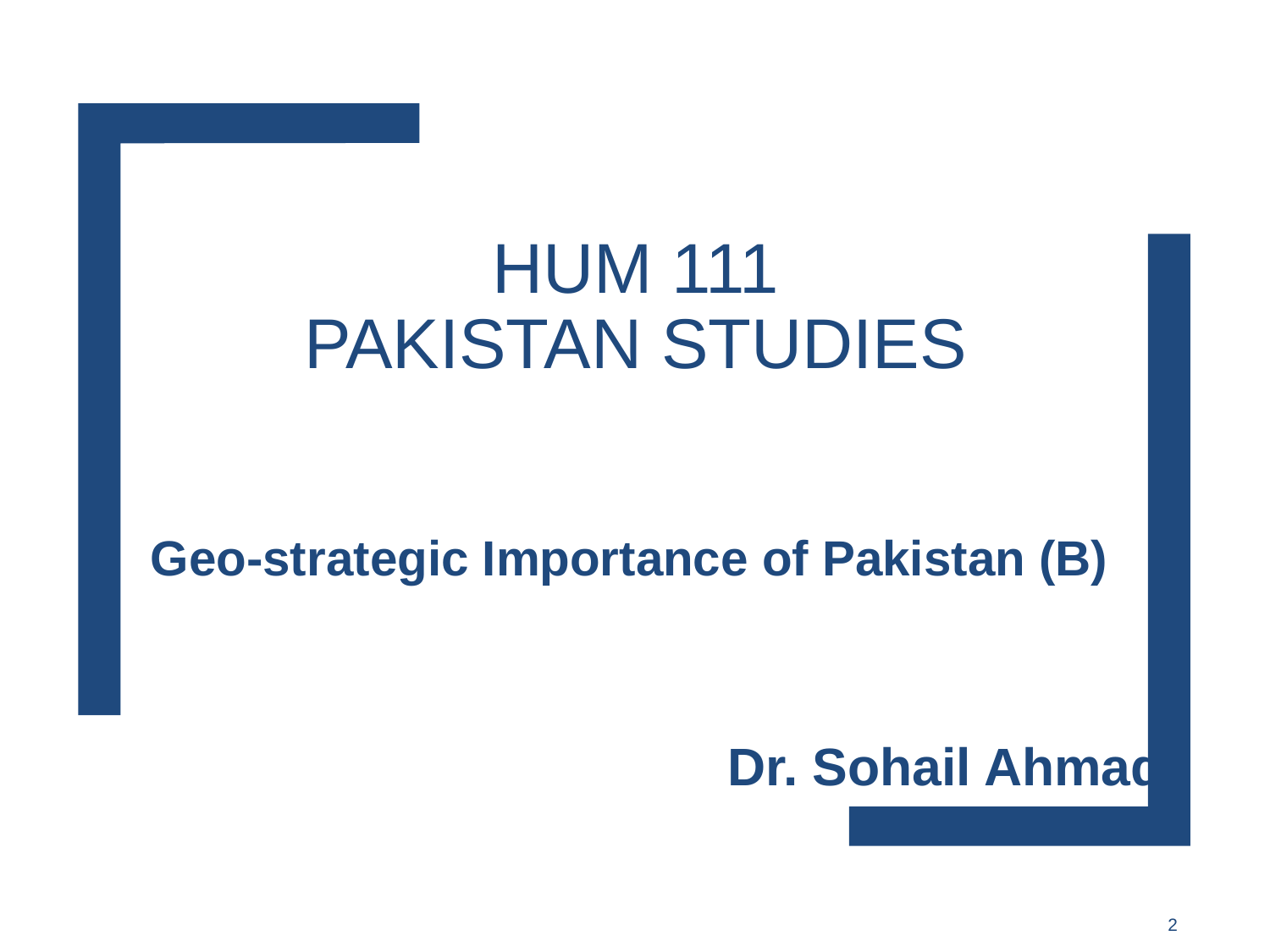

# HUM 111 Pakistan Studies

Geo-strategic Importance of Pakistan (B)
Dr. Sohail Ahmad
2